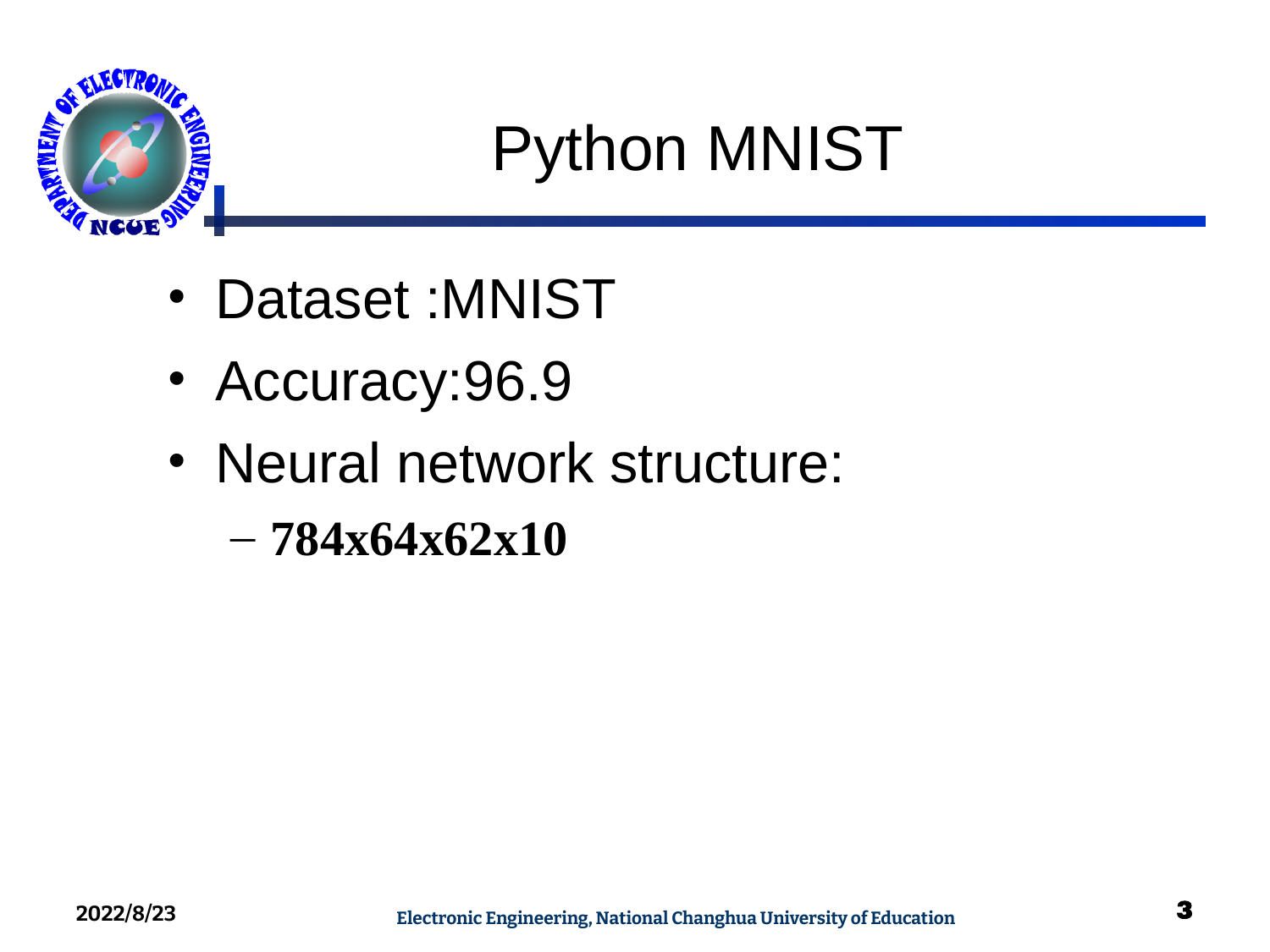

# Python MNIST
Dataset :MNIST
Accuracy:96.9
Neural network structure:
784x64x62x10
2022/8/23
3
 Electronic Engineering, National Changhua University of Education